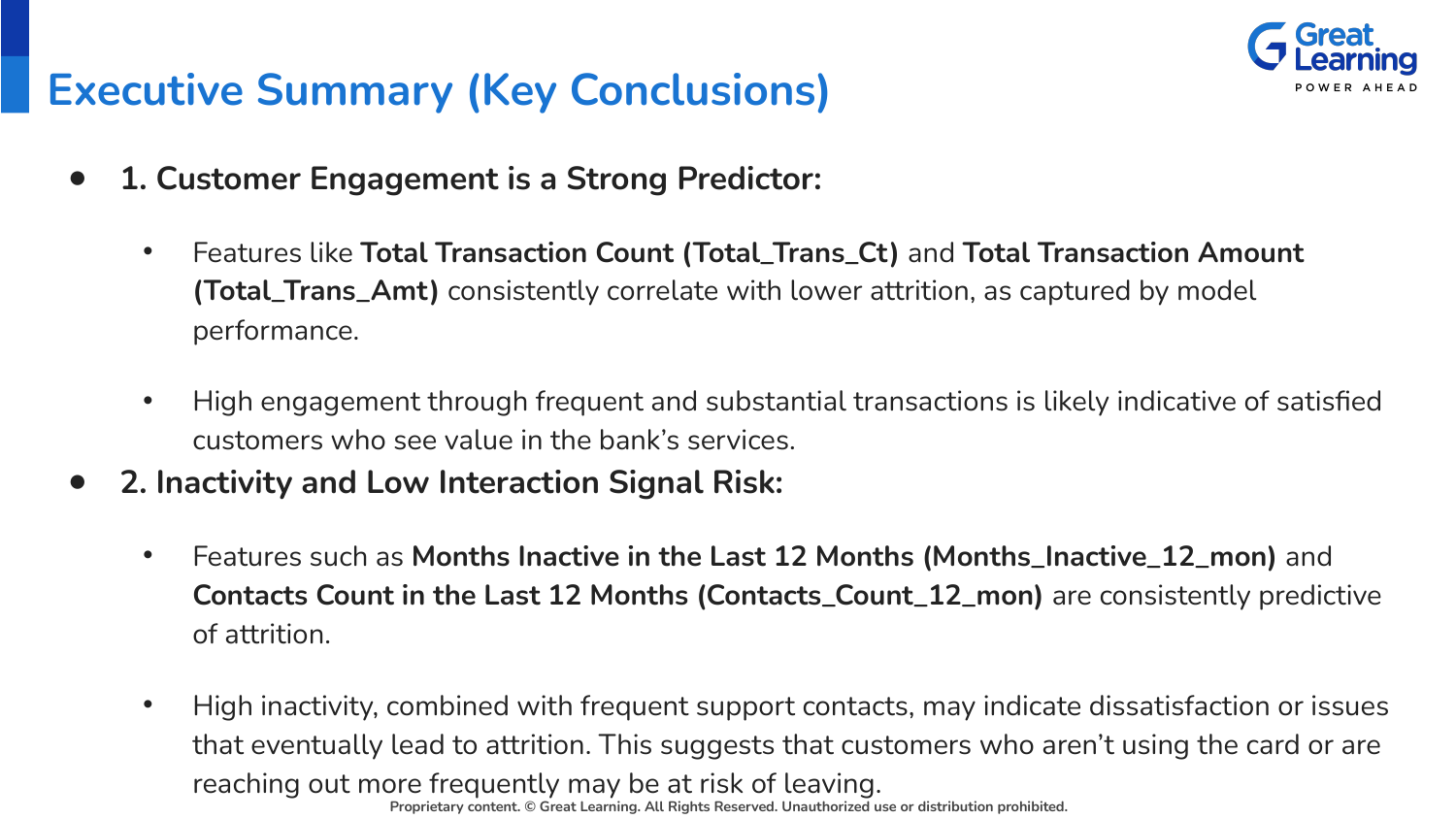

# Executive Summary (Key Conclusions)
1. Customer Engagement is a Strong Predictor:
Features like Total Transaction Count (Total_Trans_Ct) and Total Transaction Amount (Total_Trans_Amt) consistently correlate with lower attrition, as captured by model performance.
High engagement through frequent and substantial transactions is likely indicative of satisfied customers who see value in the bank’s services.
2. Inactivity and Low Interaction Signal Risk:
Features such as Months Inactive in the Last 12 Months (Months_Inactive_12_mon) and Contacts Count in the Last 12 Months (Contacts_Count_12_mon) are consistently predictive of attrition.
High inactivity, combined with frequent support contacts, may indicate dissatisfaction or issues that eventually lead to attrition. This suggests that customers who aren’t using the card or are reaching out more frequently may be at risk of leaving.